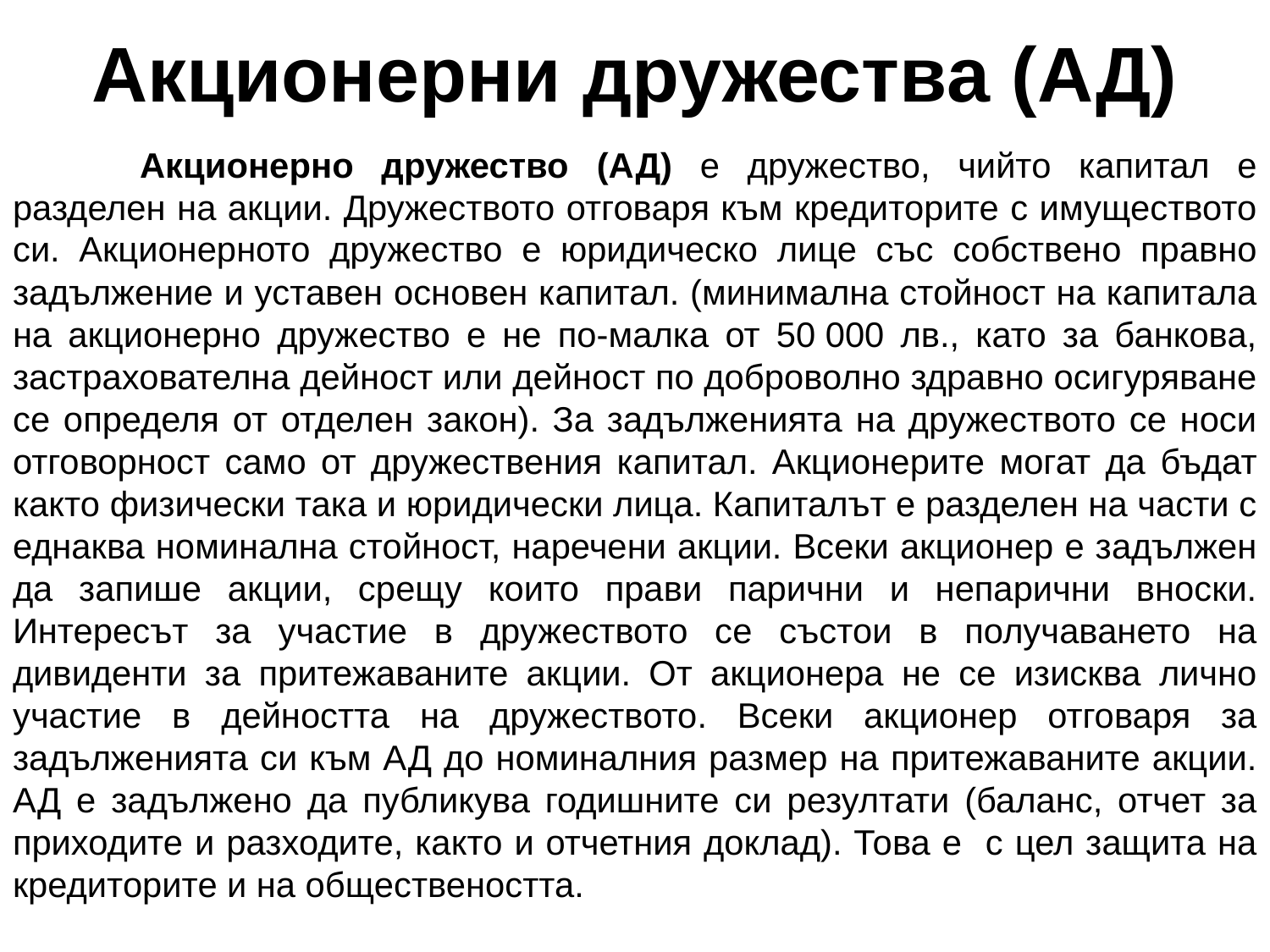

# Акционерни дружества (АД)
	Акционерно дружество (АД) е дружество, чийто капитал е разделен на акции. Дружеството отговаря към кредиторите с имуществото си. Акционерното дружество е юридическо лице със собствено правно задължение и уставен основен капитал. (минимална стойност на капитала на акционерно дружество е не по-малка от 50 000 лв., като за банкова, застрахователна дейност или дейност по доброволно здравно осигуряване се определя от отделен закон). За задълженията на дружеството се носи отговорност само от дружествения капитал. Акционерите могат да бъдат както физически така и юридически лица. Капиталът е разделен на части с еднаква номинална стойност, наречени акции. Всеки акционер е задължен да запише акции, срещу които прави парични и непарични вноски. Интересът за участие в дружеството се състои в получаването на дивиденти за притежаваните акции. От акционера не се изисква лично участие в дейността на дружеството. Всеки акционер отговаря за задълженията си към АД до номиналния размер на притежаваните акции. АД е задължено да публикува годишните си резултати (баланс, отчет за приходите и разходите, както и отчетния доклад). Това е  с цел защита на кредиторите и на обществеността.